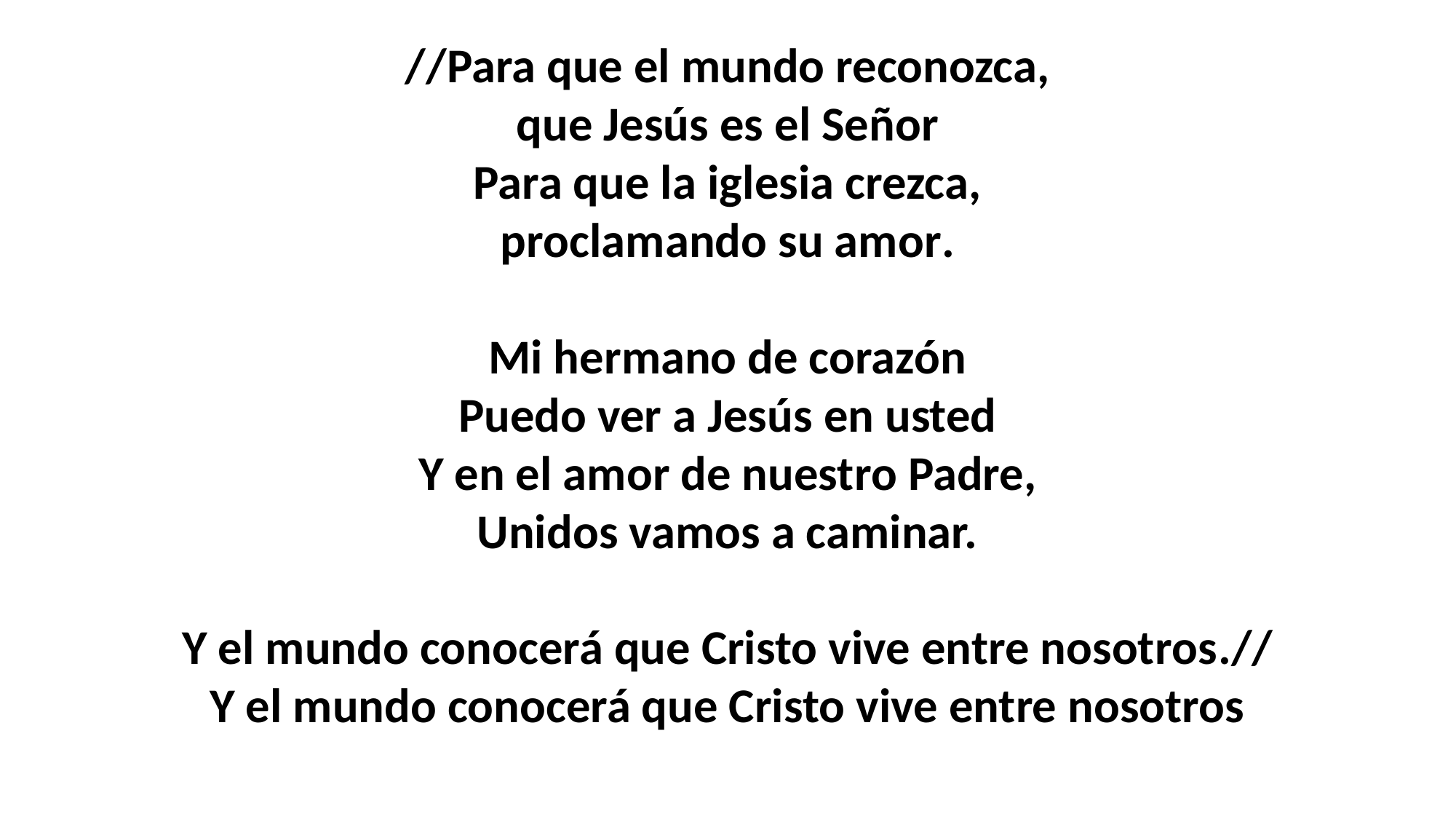

//Para que el mundo reconozca,
que Jesús es el Señor
Para que la iglesia crezca,
proclamando su amor.

Mi hermano de corazón
Puedo ver a Jesús en usted
Y en el amor de nuestro Padre,
Unidos vamos a caminar.

Y el mundo conocerá que Cristo vive entre nosotros.//
Y el mundo conocerá que Cristo vive entre nosotros